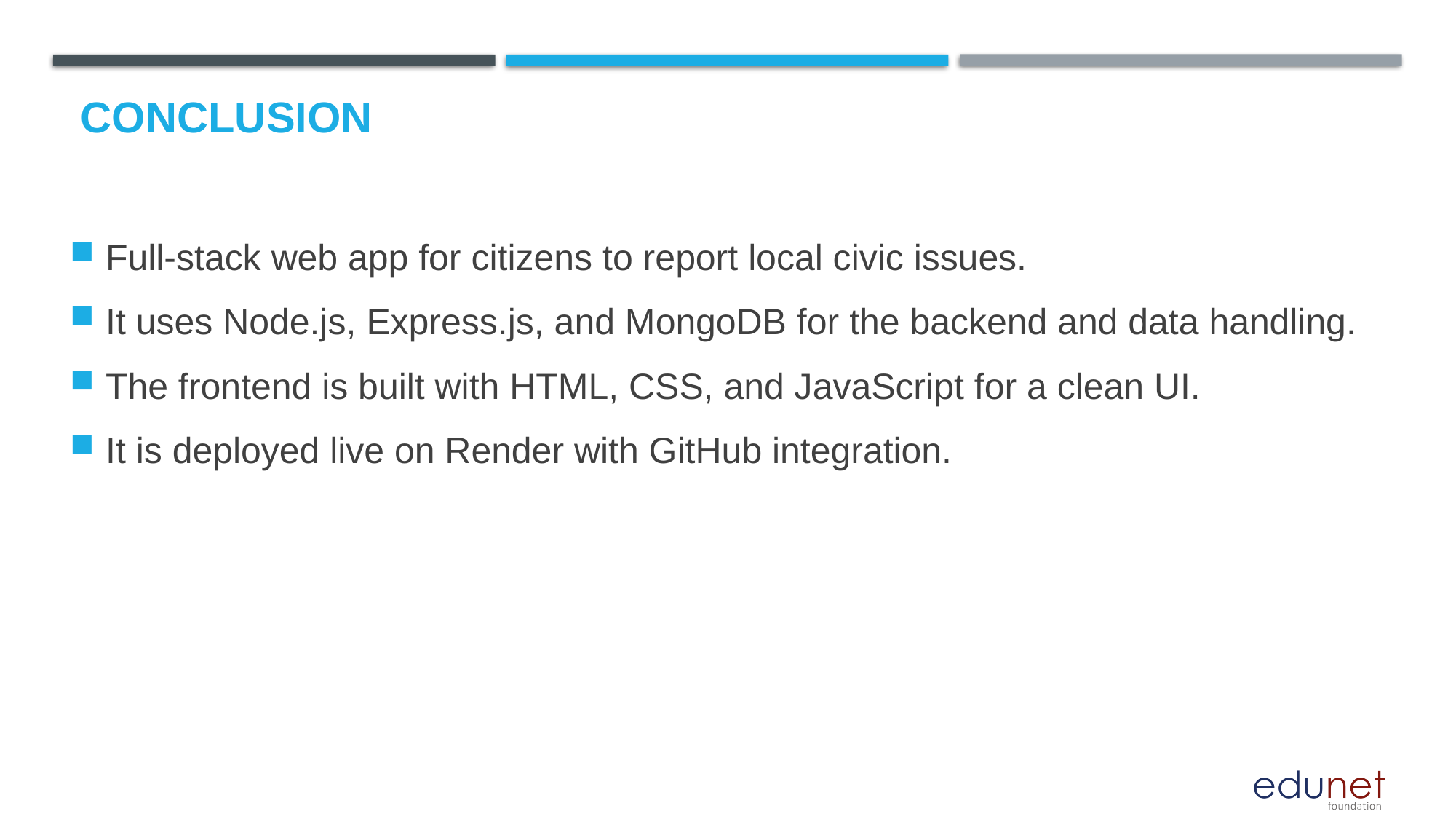

Full-stack web app for citizens to report local civic issues.
It uses Node.js, Express.js, and MongoDB for the backend and data handling.
The frontend is built with HTML, CSS, and JavaScript for a clean UI.
It is deployed live on Render with GitHub integration.
# Conclusion